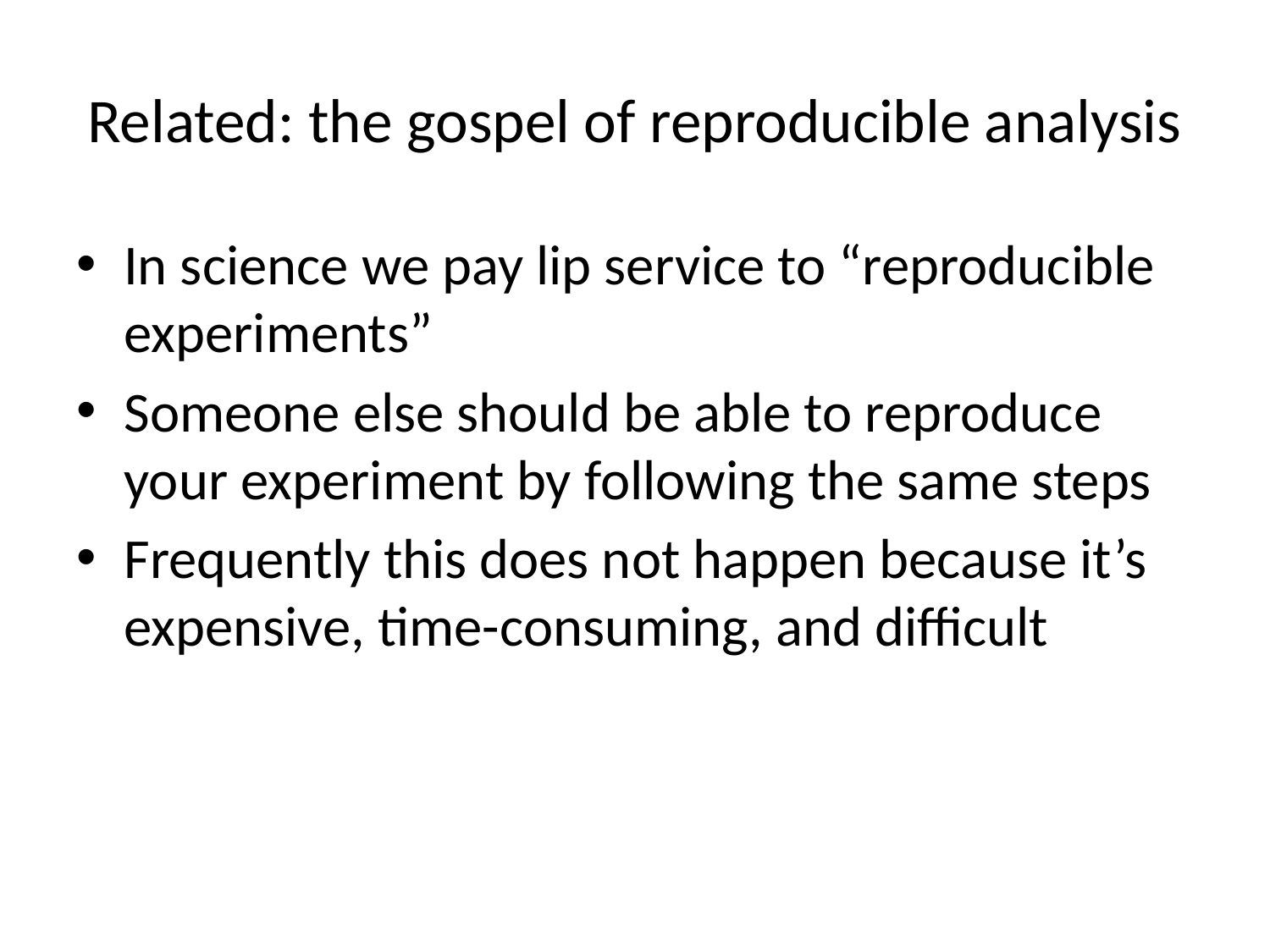

# Related: the gospel of reproducible analysis
In science we pay lip service to “reproducible experiments”
Someone else should be able to reproduce your experiment by following the same steps
Frequently this does not happen because it’s expensive, time-consuming, and difficult